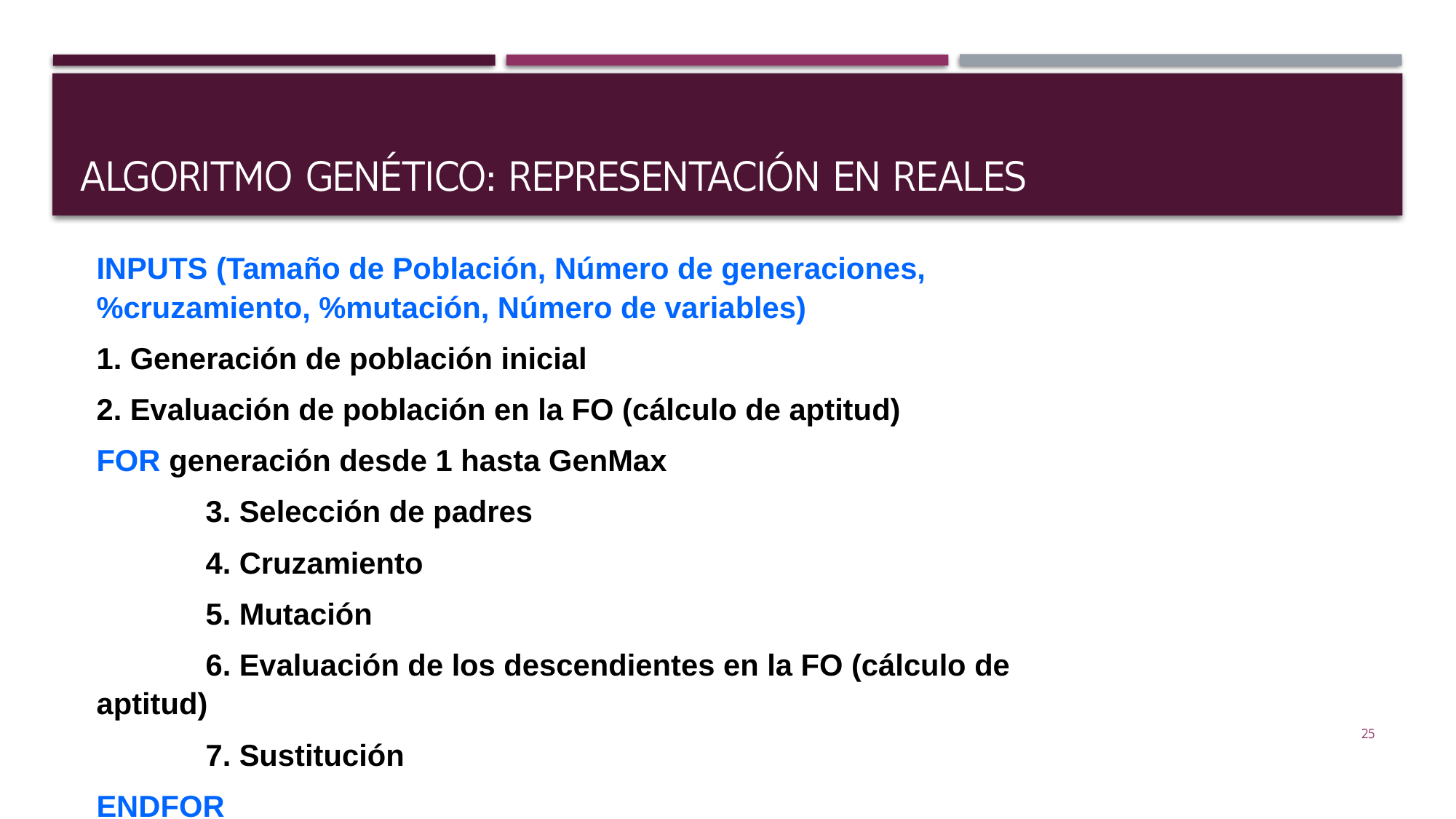

# Algoritmo genético: representación en reales
INPUTS (Tamaño de Población, Número de generaciones,  %cruzamiento, %mutación, Número de variables)
1. Generación de población inicial
2. Evaluación de población en la FO (cálculo de aptitud)
FOR generación desde 1 hasta GenMax
	3. Selección de padres
	4. Cruzamiento
	5. Mutación
	6. Evaluación de los descendientes en la FO (cálculo de aptitud)
	7. Sustitución
ENDFOR
25